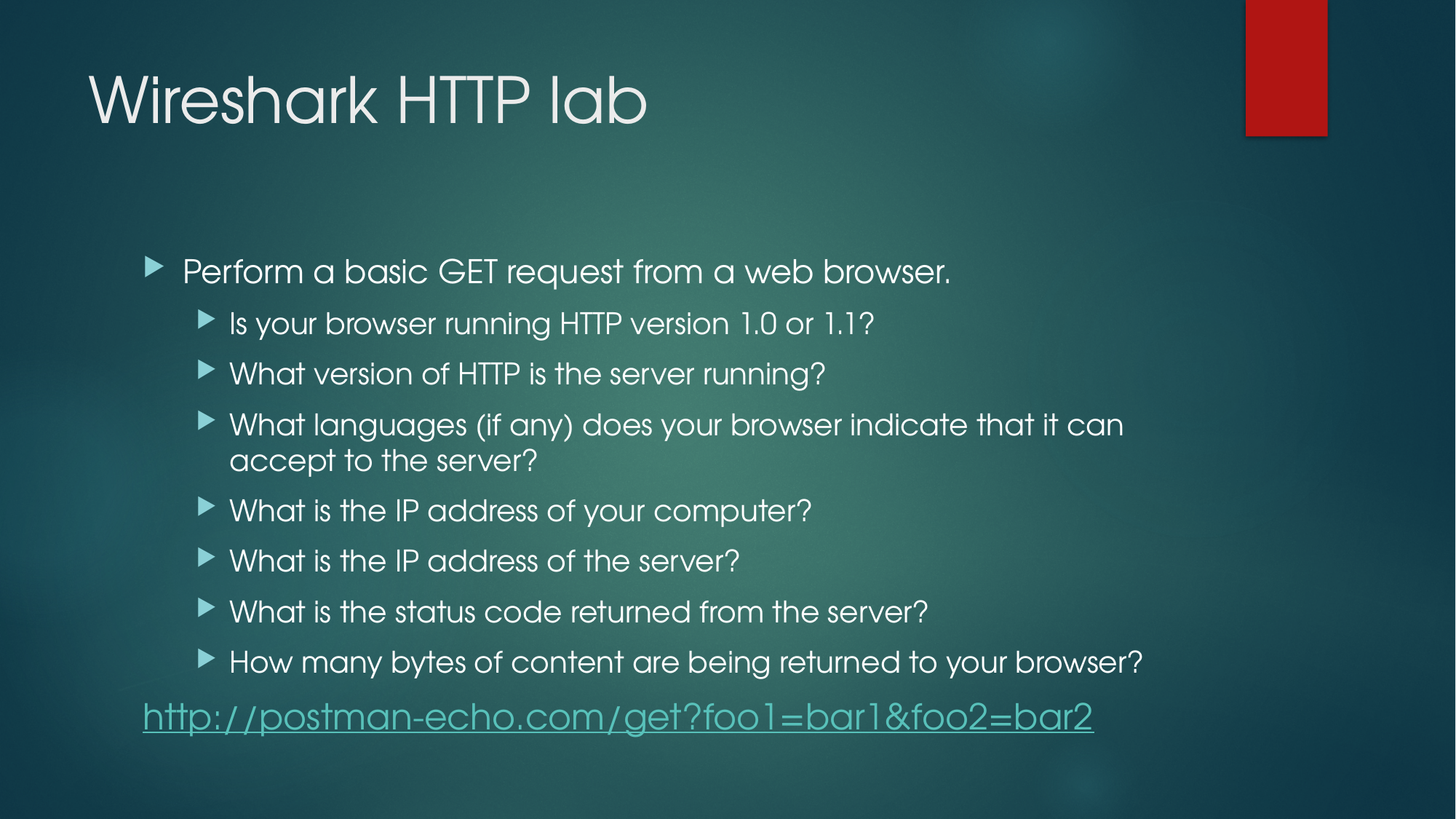

# Wireshark HTTP lab
Perform a basic GET request from a web browser.
Is your browser running HTTP version 1.0 or 1.1?
What version of HTTP is the server running?
What languages (if any) does your browser indicate that it can accept to the server?
What is the IP address of your computer?
What is the IP address of the server?
What is the status code returned from the server?
How many bytes of content are being returned to your browser?
http://postman-echo.com/get?foo1=bar1&foo2=bar2